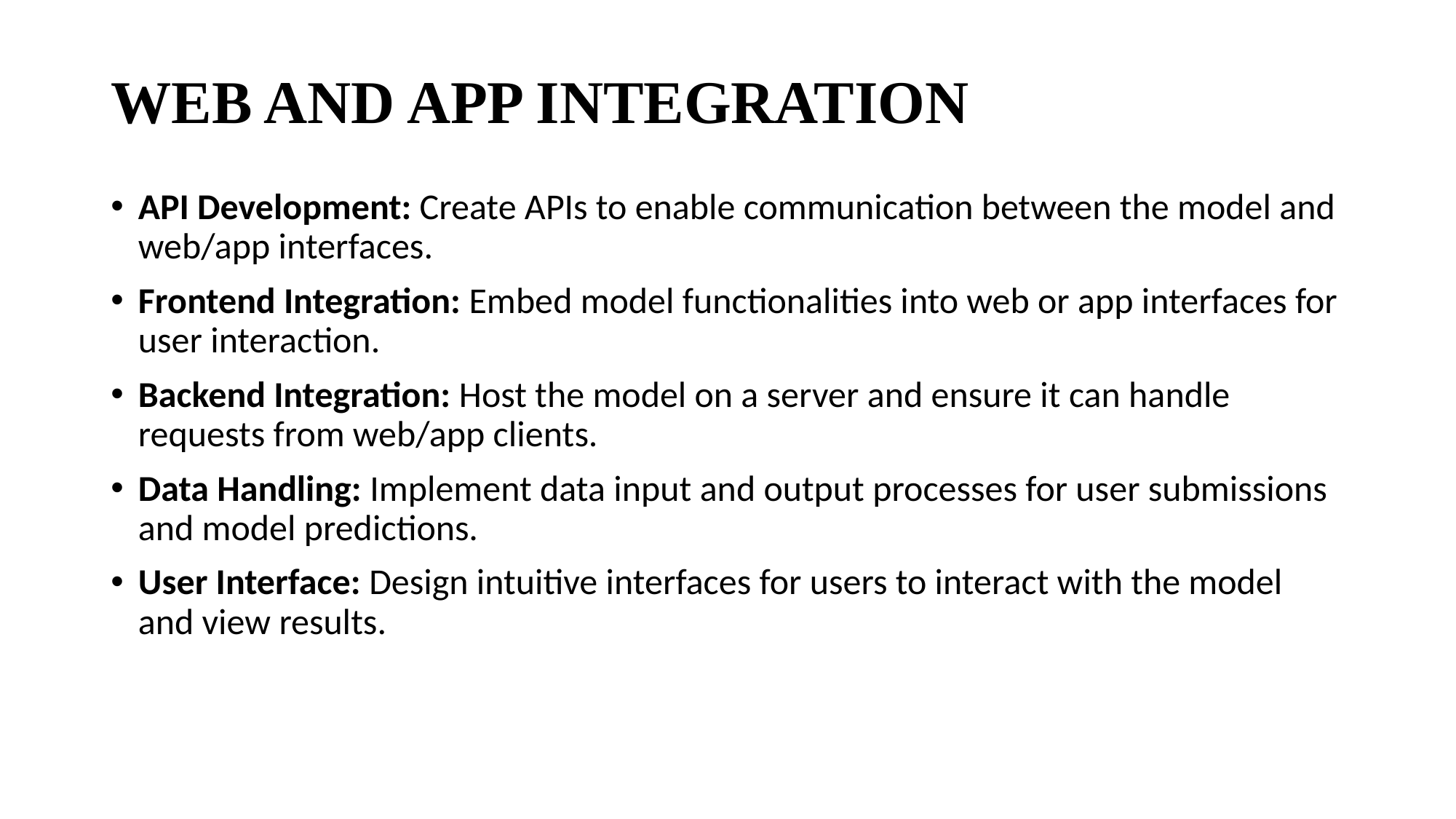

# WEB AND APP INTEGRATION
API Development: Create APIs to enable communication between the model and web/app interfaces.
Frontend Integration: Embed model functionalities into web or app interfaces for user interaction.
Backend Integration: Host the model on a server and ensure it can handle requests from web/app clients.
Data Handling: Implement data input and output processes for user submissions and model predictions.
User Interface: Design intuitive interfaces for users to interact with the model and view results.